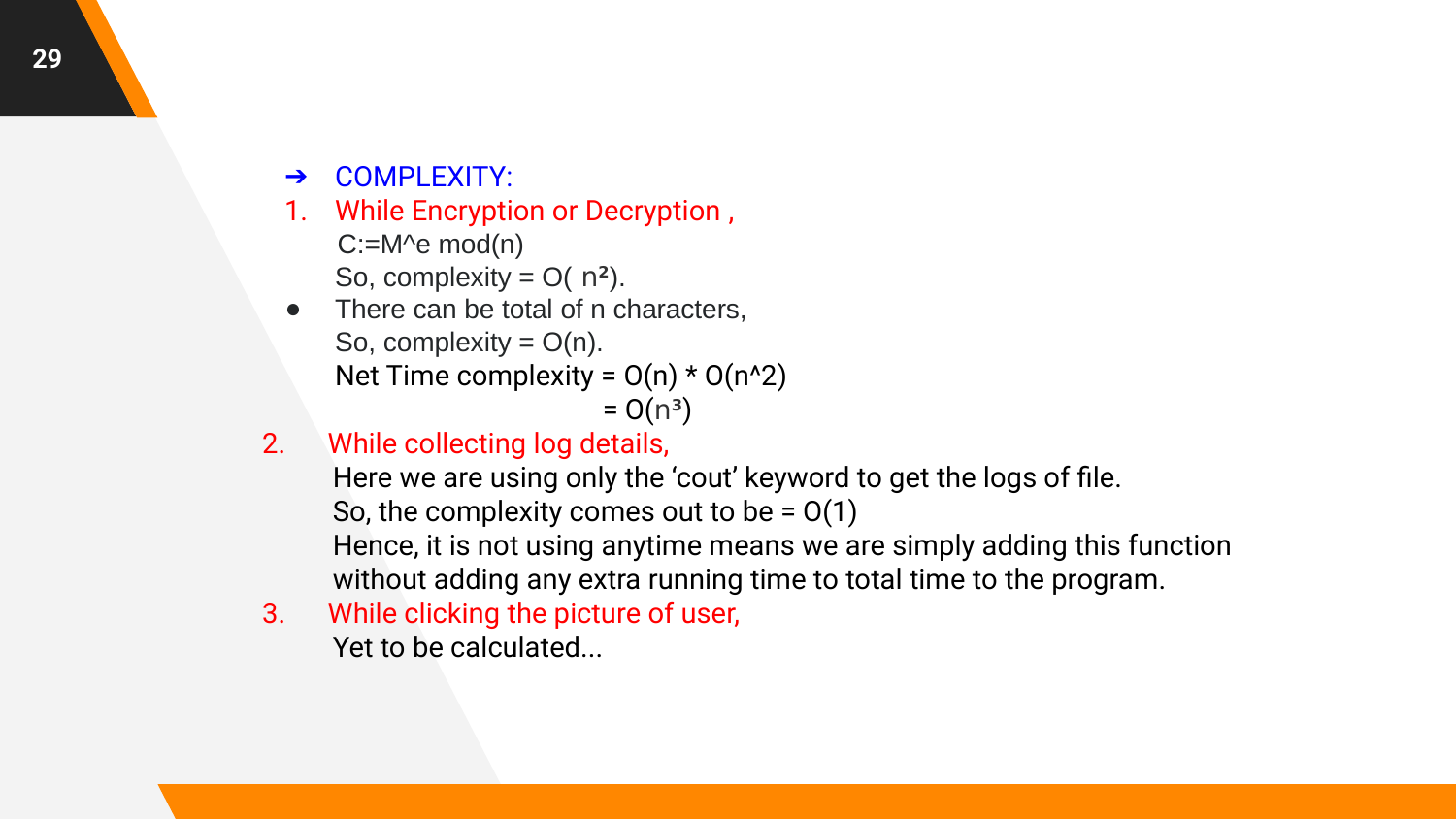

29
COMPLEXITY:
While Encryption or Decryption ,
          C:=M^e mod(n)
So, complexity = O( n2).
There can be total of n characters,
So, complexity = O(n).
Net Time complexity = O(n) * O(n^2)
                                      = O(n3)
2.      While collecting log details,
          Here we are using only the ‘cout’ keyword to get the logs of file.
          So, the complexity comes out to be = O(1)
          Hence, it is not using anytime means we are simply adding this function
          without adding any extra running time to total time to the program.
3.      While clicking the picture of user,
          Yet to be calculated...